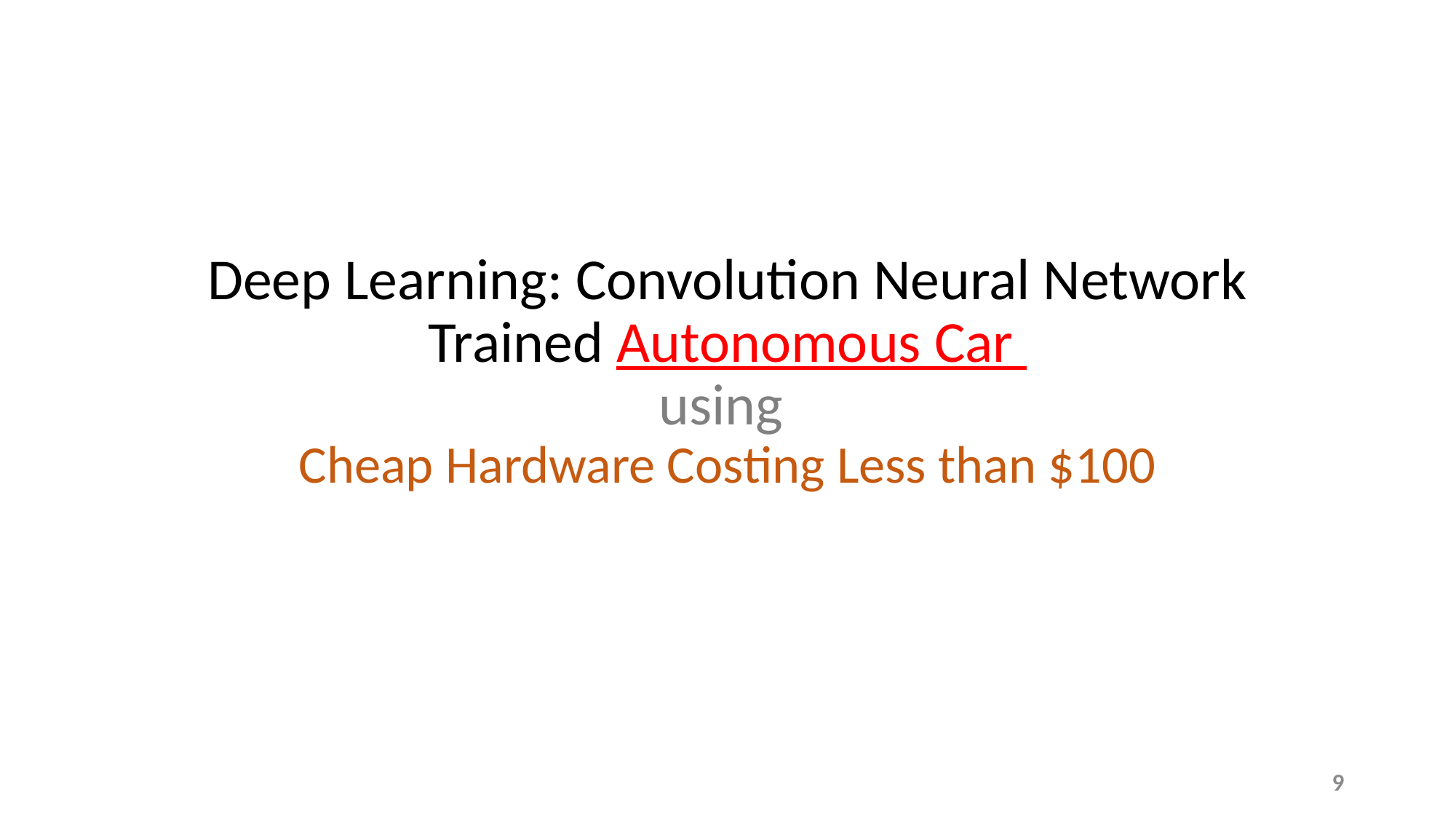

# Deep Learning: Convolution Neural Network Trained Autonomous Car using Cheap Hardware Costing Less than $100
9